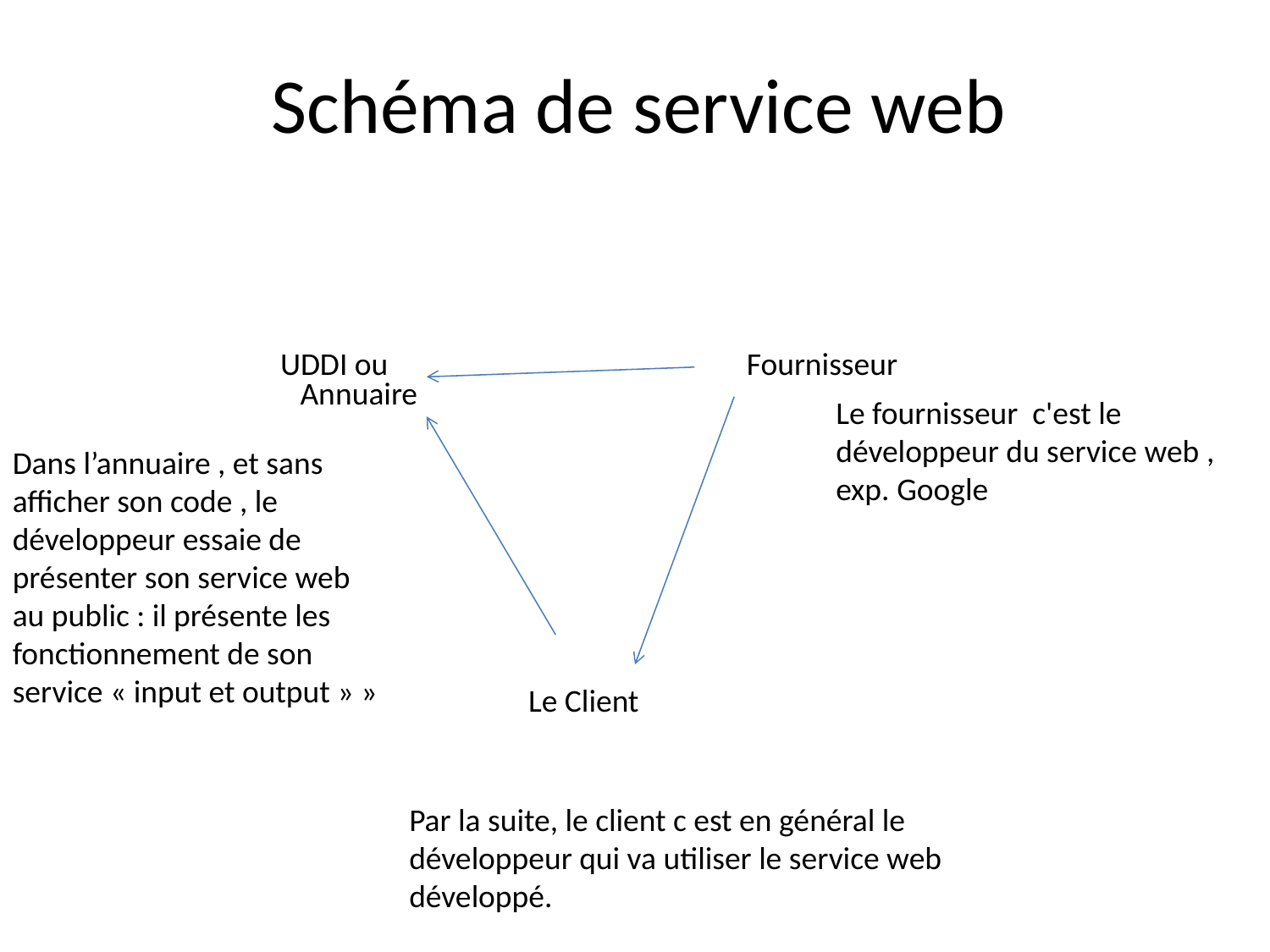

# Schéma de service web
UDDI ou
Fournisseur
Annuaire
Le fournisseur  c'est le développeur du service web , exp. Google
Dans l’annuaire , et sans afficher son code , le développeur essaie de présenter son service web au public : il présente les fonctionnement de son service « input et output » »
Le Client
Par la suite, le client c est en général le développeur qui va utiliser le service web développé.